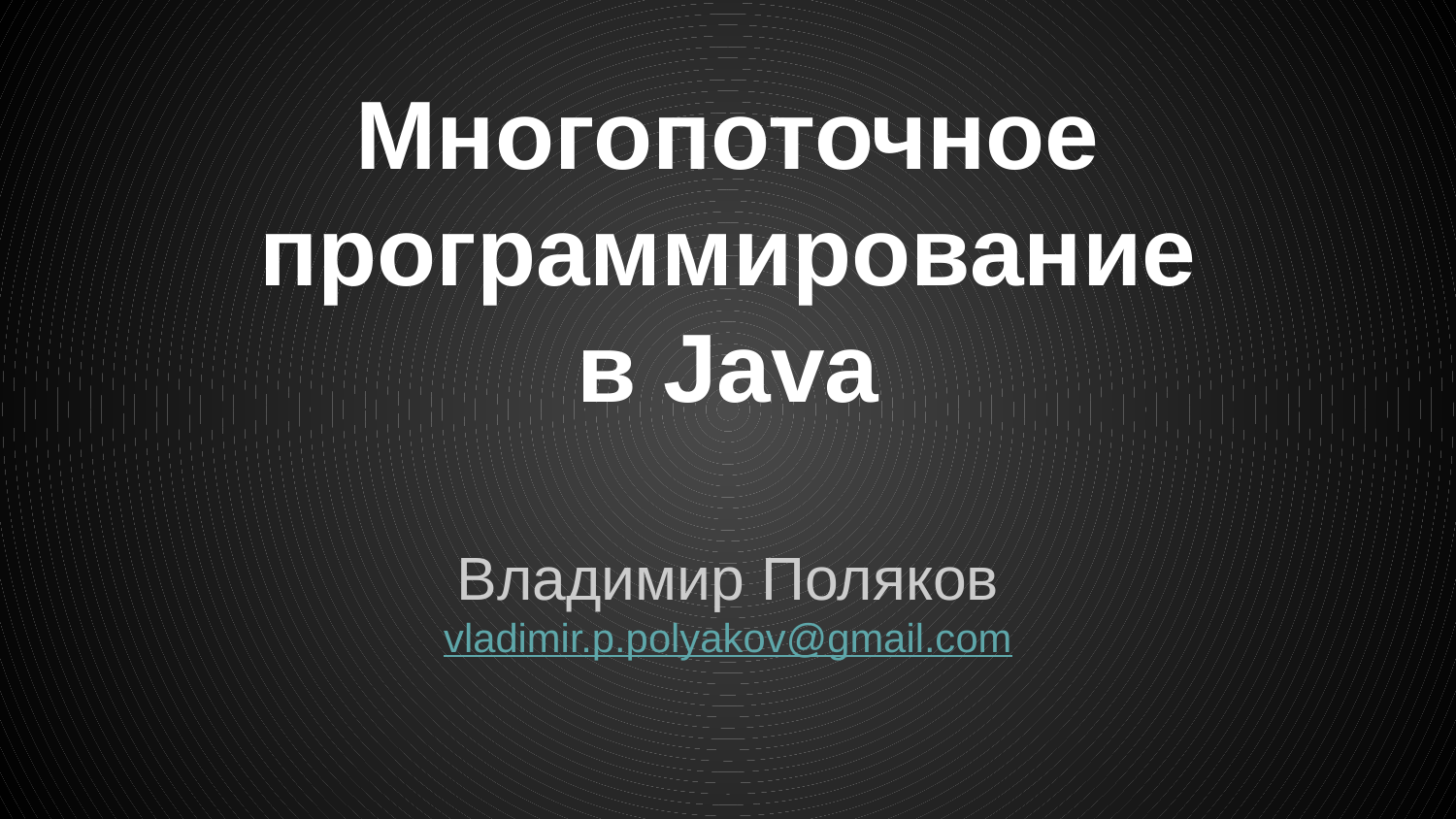

# Многопоточное программирование в Java

Владимир Поляков
vladimir.p.polyakov@gmail.com